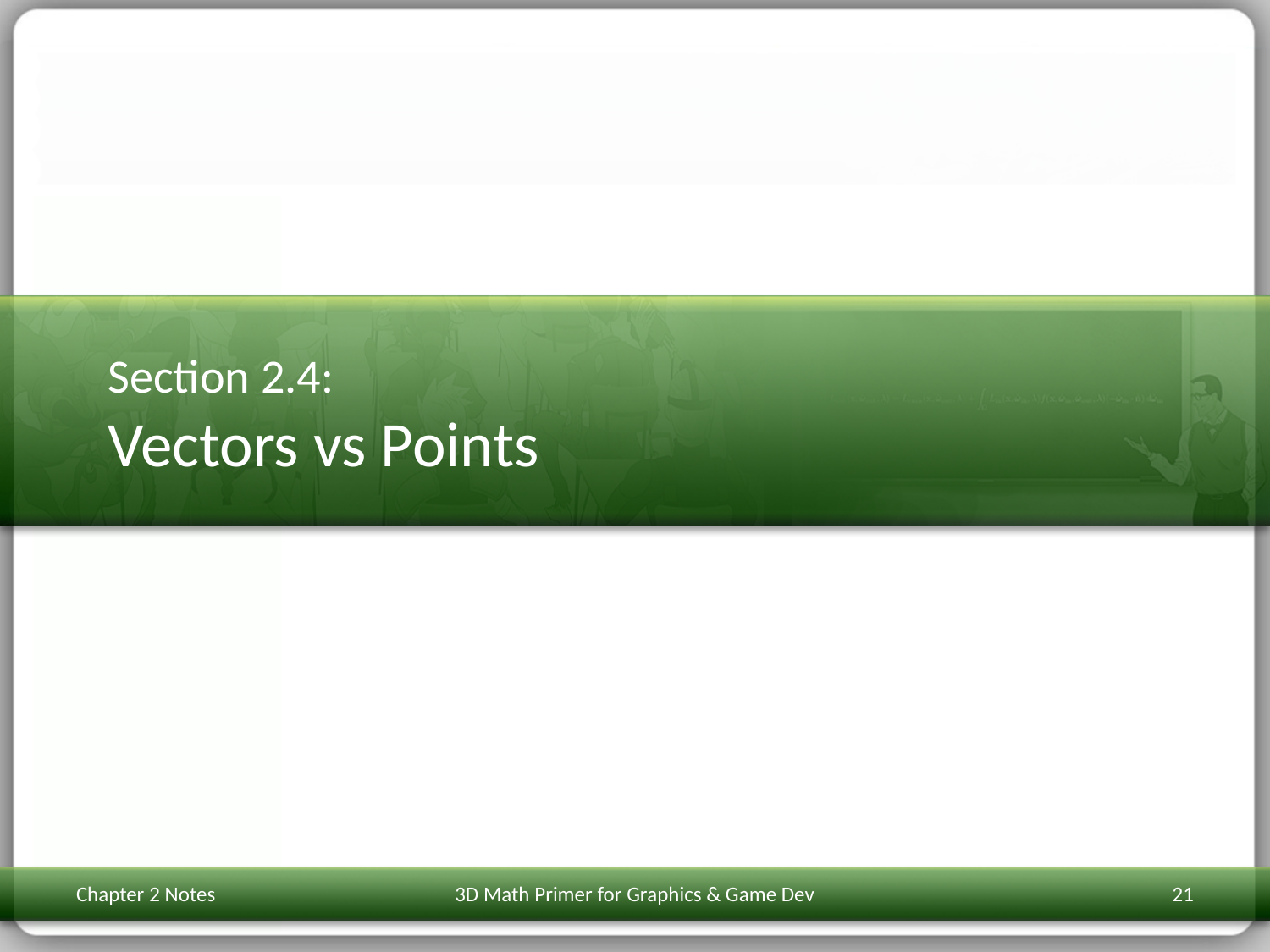

# Section 2.4: Vectors vs Points
Chapter 2 Notes
3D Math Primer for Graphics & Game Dev
21